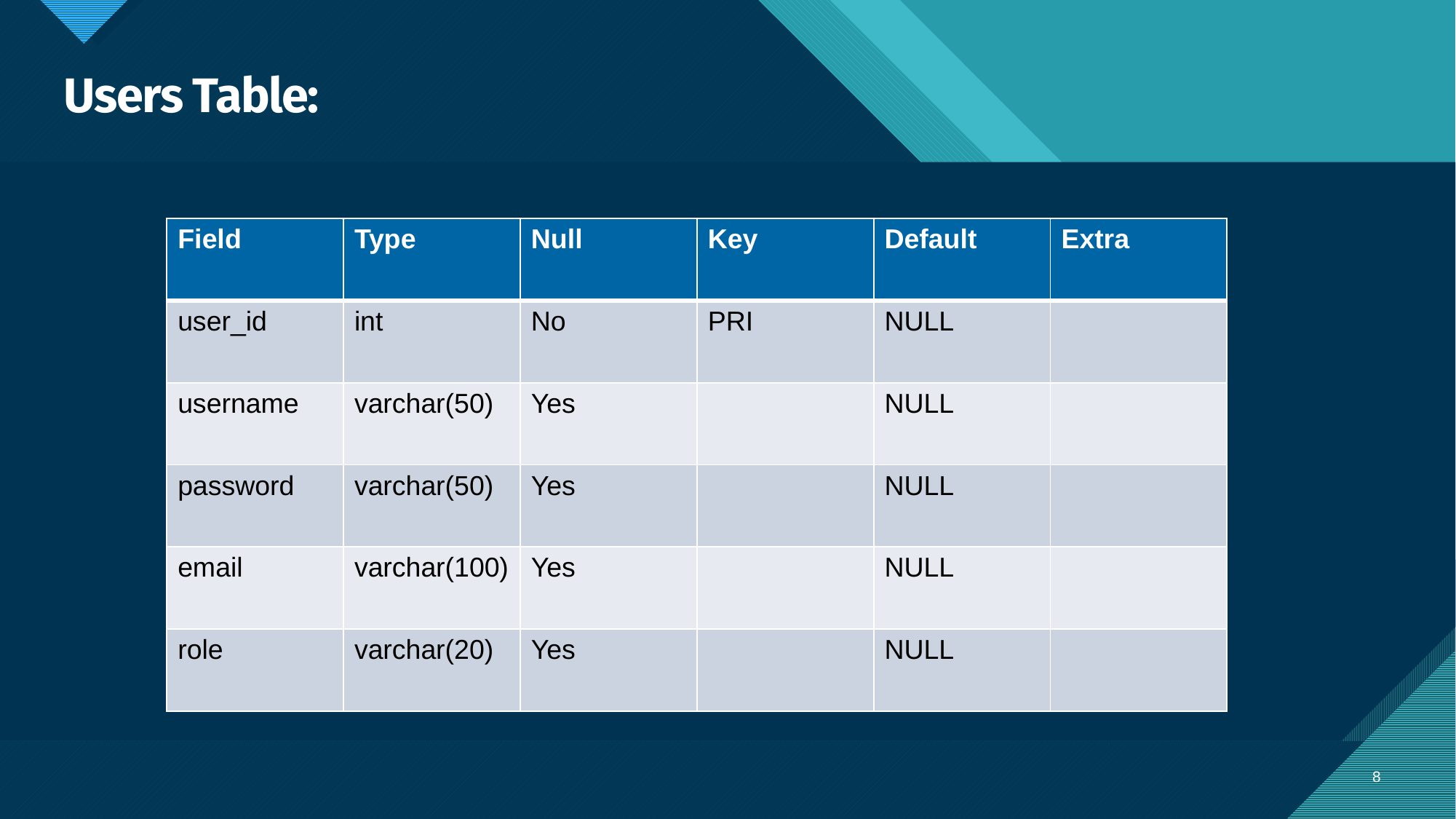

# Users Table:
| Field | Type | Null | Key | Default | Extra |
| --- | --- | --- | --- | --- | --- |
| user\_id | int | No | PRI | NULL |  |
| username | varchar(50) | Yes |  | NULL |  |
| password | varchar(50) | Yes |  | NULL |  |
| email | varchar(100) | Yes |  | NULL |  |
| role | varchar(20) | Yes |  | NULL |  |
8